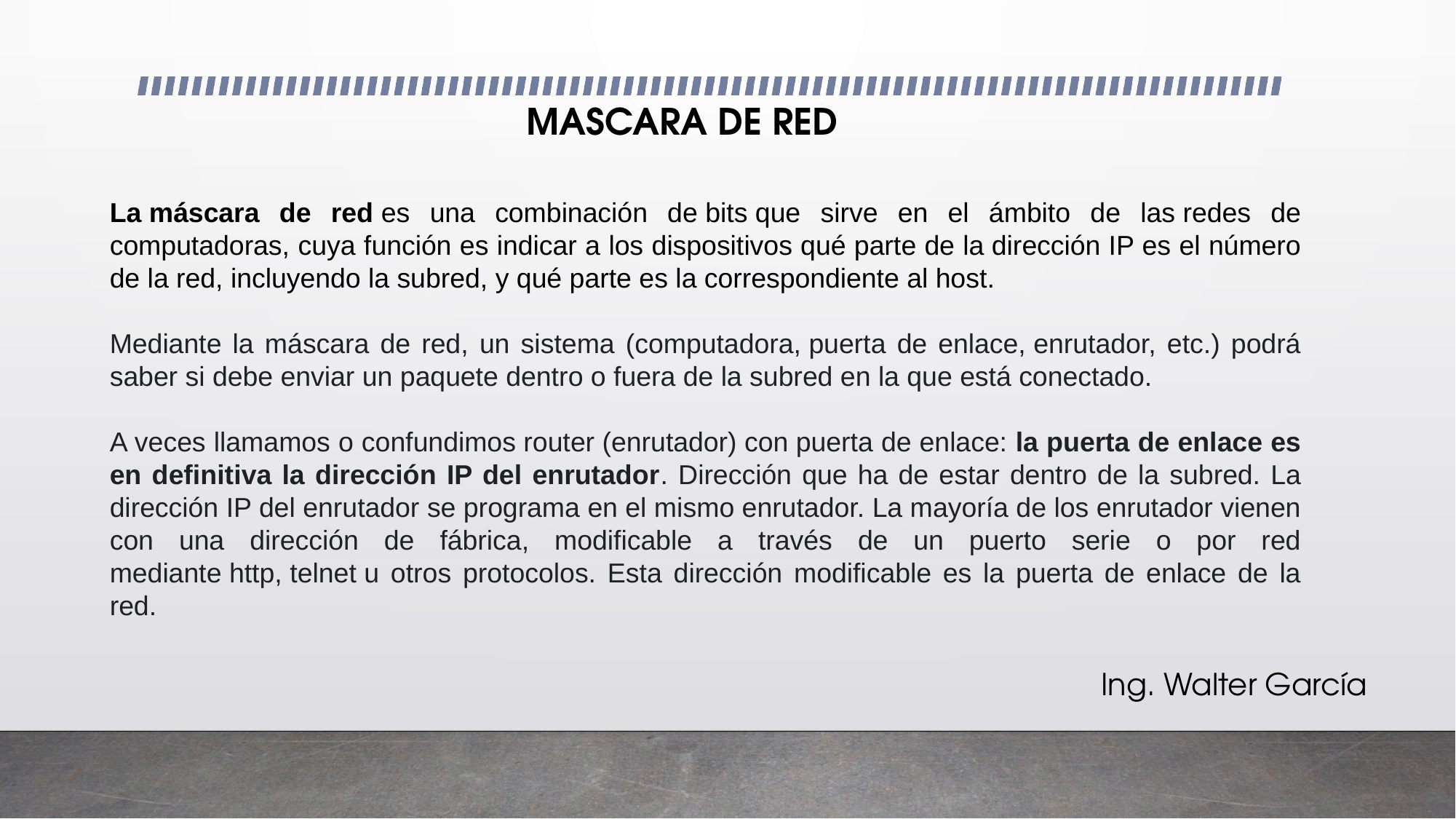

# Mascara de red
La máscara de red es una combinación de bits que sirve en el ámbito de las redes de computadoras,​ cuya función es indicar a los dispositivos qué parte de la dirección IP es el número de la red, incluyendo la subred, y qué parte es la correspondiente al host.

Mediante la máscara de red, un sistema (computadora, puerta de enlace, enrutador, etc.) podrá saber si debe enviar un paquete dentro o fuera de la subred en la que está conectado.

A veces llamamos o confundimos router (enrutador) con puerta de enlace: la puerta de enlace es en definitiva la dirección IP del enrutador. Dirección que ha de estar dentro de la subred. La dirección IP del enrutador se programa en el mismo enrutador. La mayoría de los enrutador vienen con una dirección de fábrica, modificable a través de un puerto serie o por red mediante http, telnet u otros protocolos. Esta dirección modificable es la puerta de enlace de la red.

Ing. Walter García